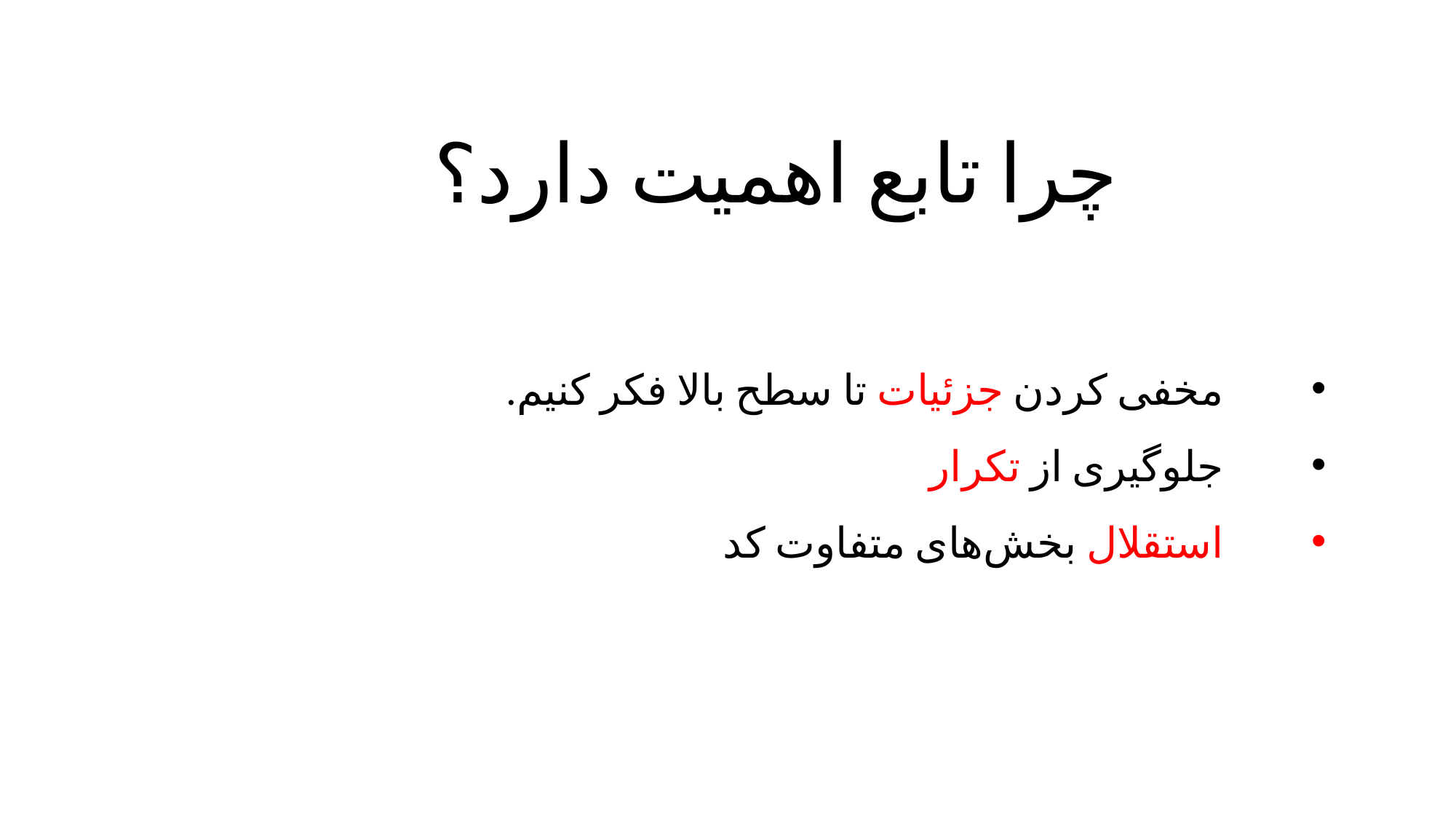

# چرا تابع اهمیت دارد؟
مخفی کردن جزئیات تا سطح بالا فکر کنیم.
جلوگیری از تکرار
استقلال بخش‌های متفاوت کد